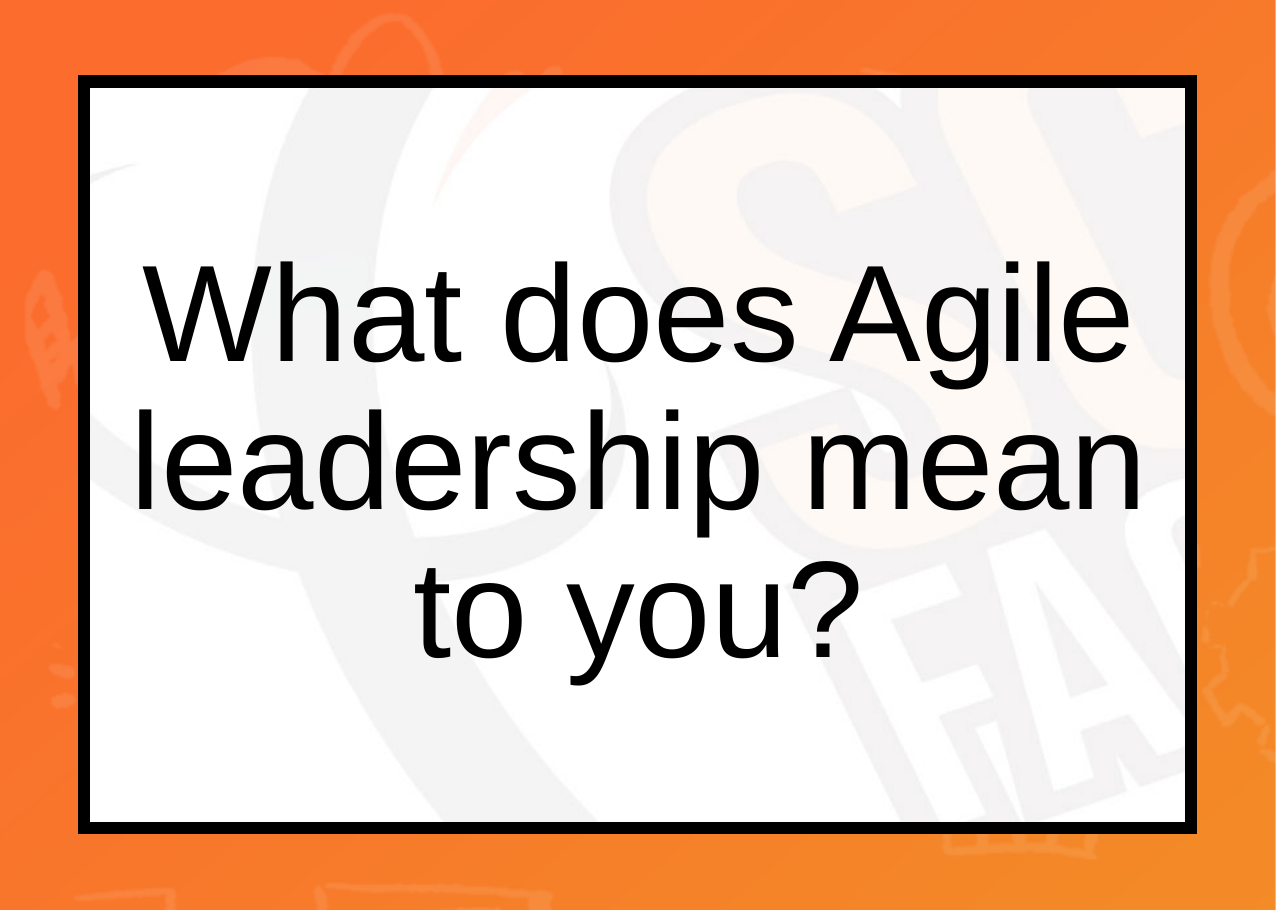

What does Agile leadership mean to you?